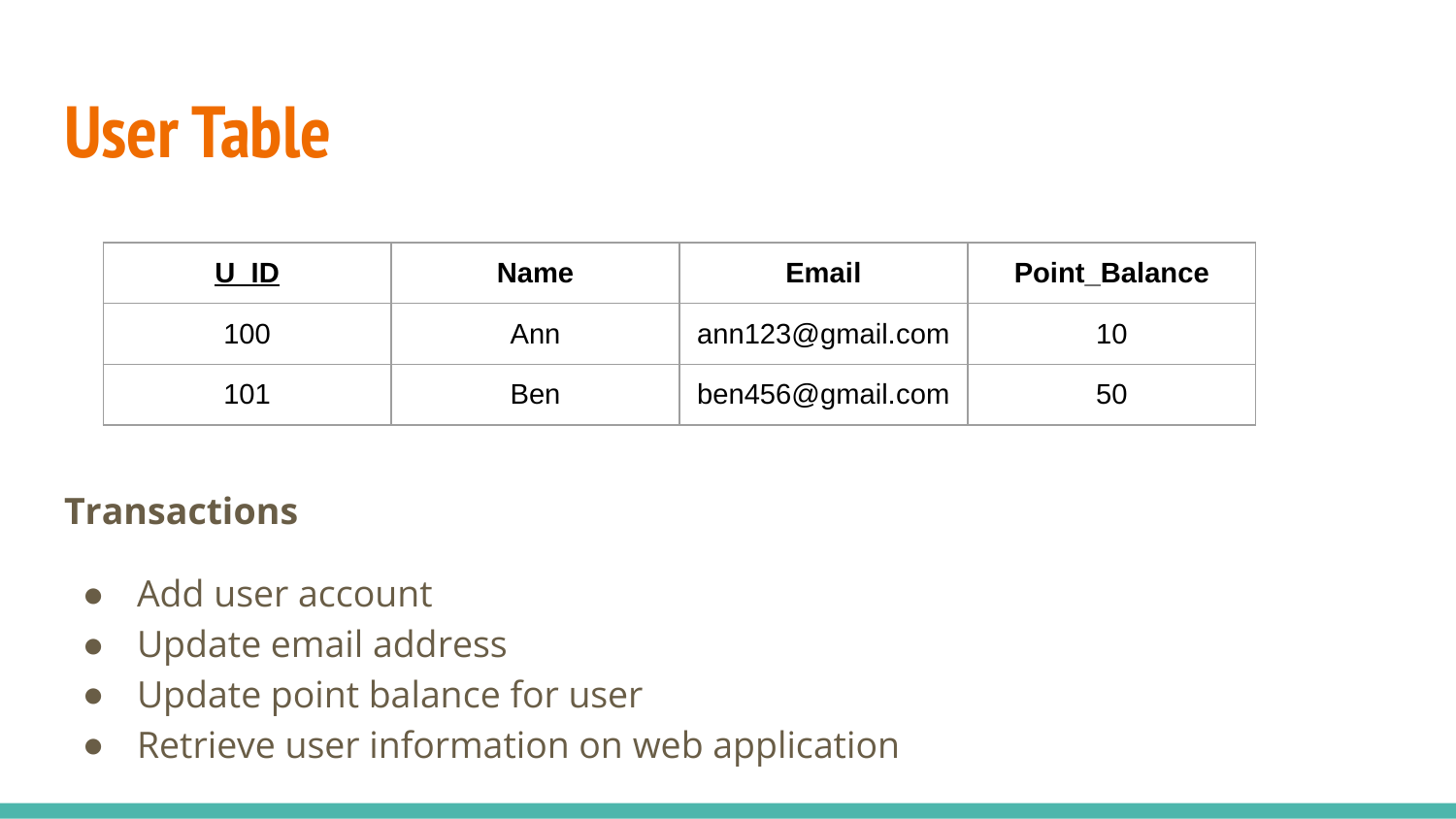

# User Table
| U\_ID | Name | Email | Point\_Balance |
| --- | --- | --- | --- |
| 100 | Ann | ann123@gmail.com | 10 |
| 101 | Ben | ben456@gmail.com | 50 |
Transactions
Add user account
Update email address
Update point balance for user
Retrieve user information on web application